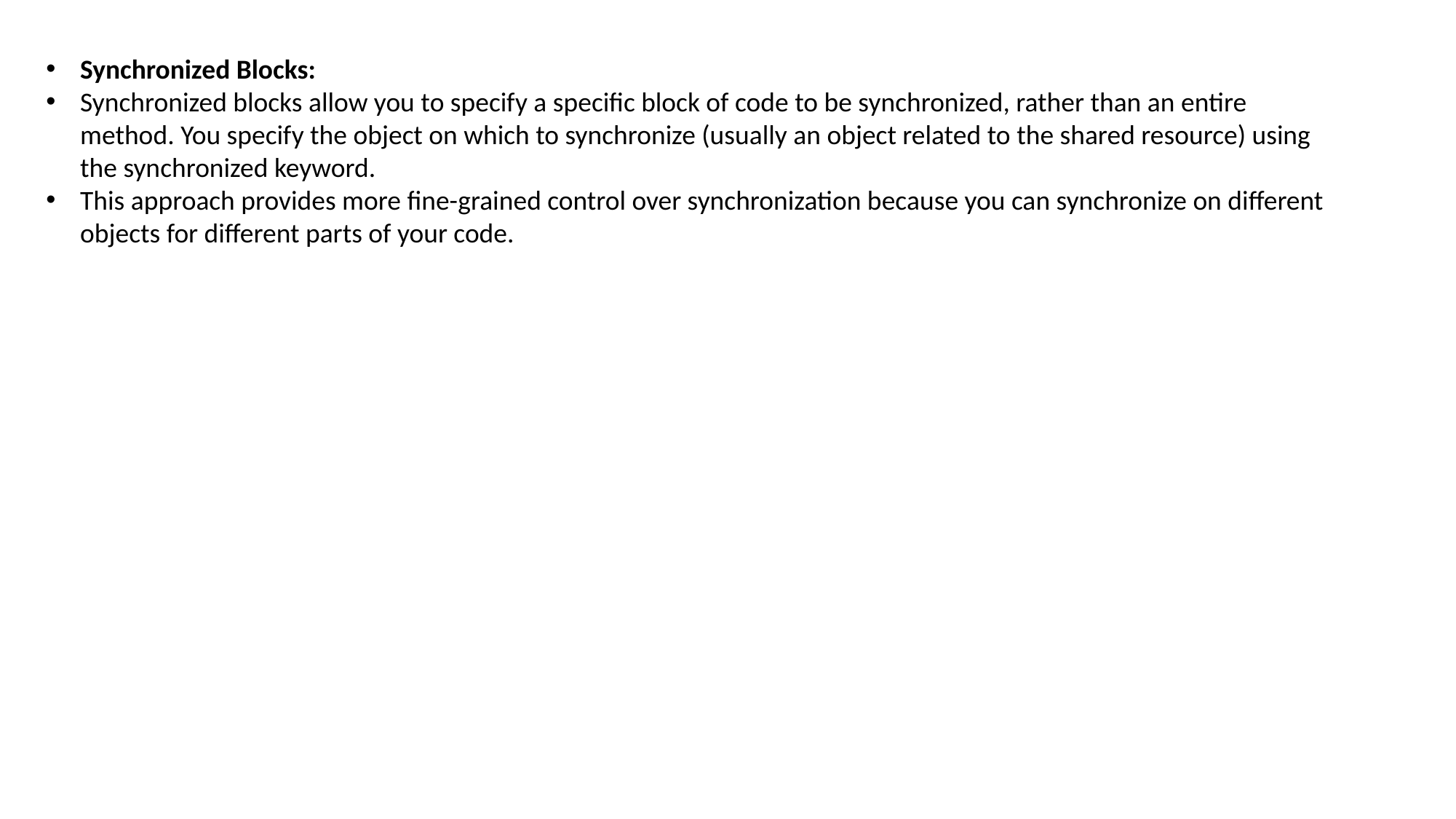

Synchronized Blocks:
Synchronized blocks allow you to specify a specific block of code to be synchronized, rather than an entire method. You specify the object on which to synchronize (usually an object related to the shared resource) using the synchronized keyword.
This approach provides more fine-grained control over synchronization because you can synchronize on different objects for different parts of your code.